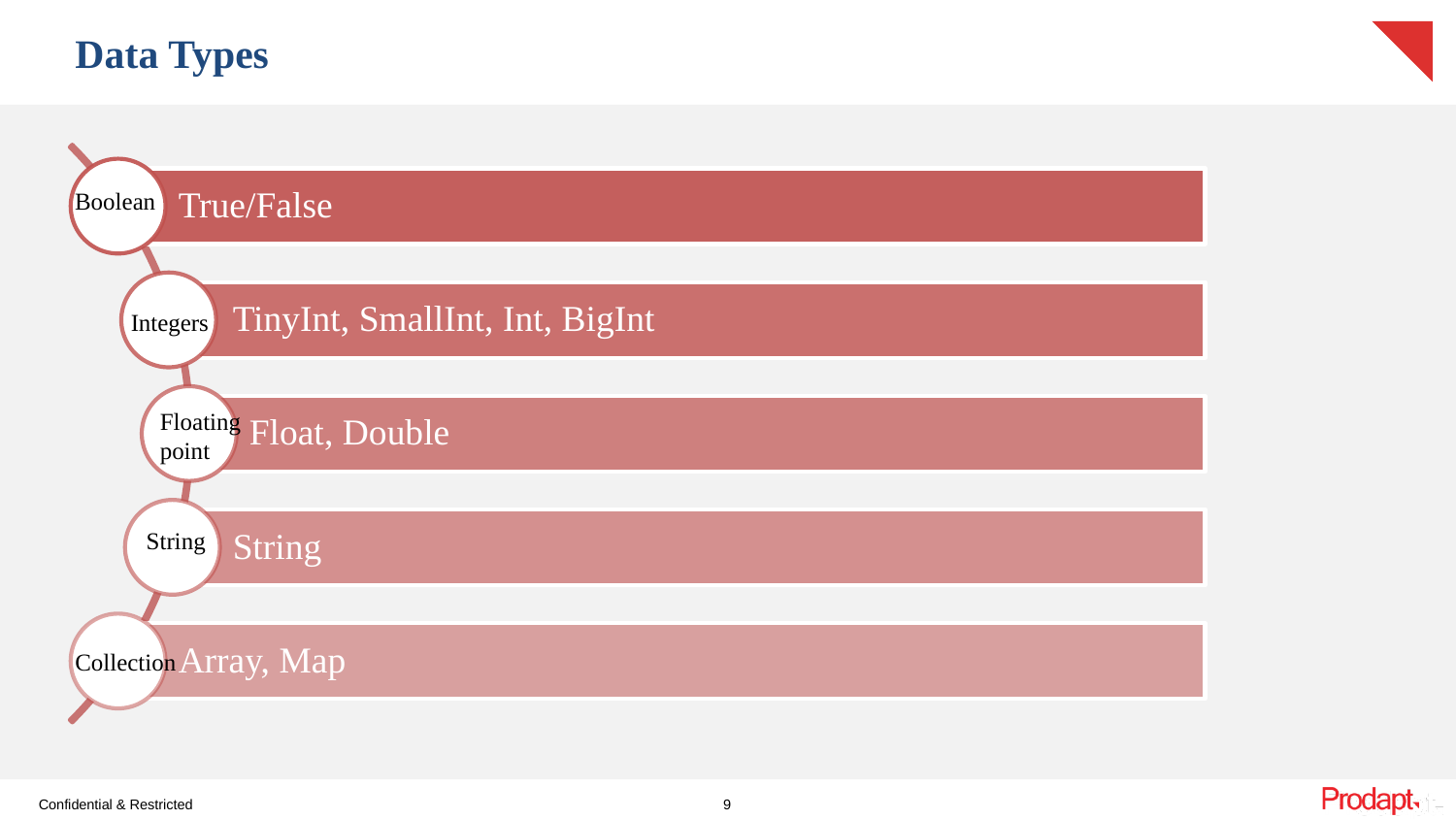

# Data Types
True/False
TinyInt, SmallInt, Int, BigInt
Float, Double
String
Array, Map
Boolean
Integers
Floating point
String
Collection
9